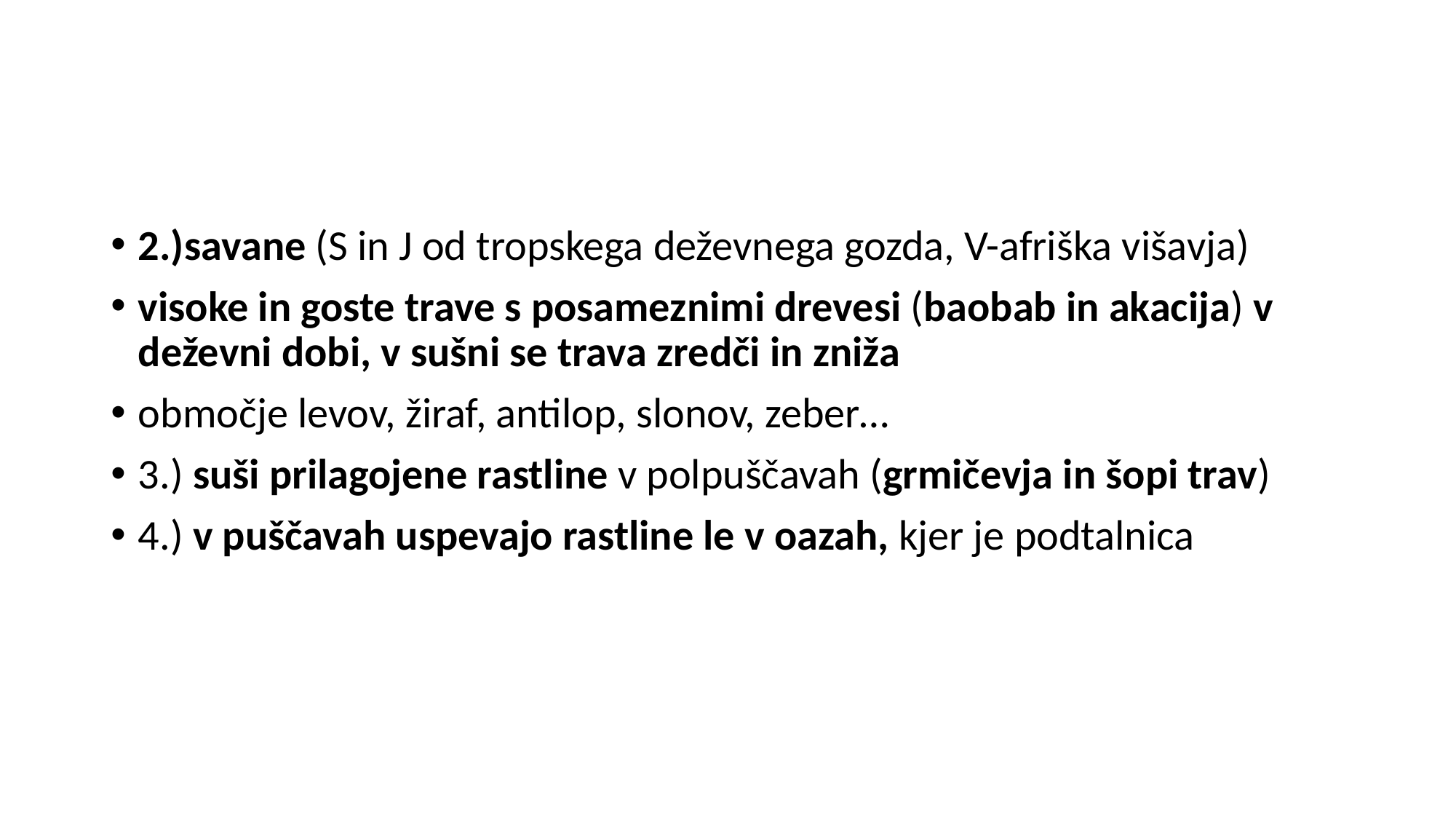

#
2.)savane (S in J od tropskega deževnega gozda, V-afriška višavja)
visoke in goste trave s posameznimi drevesi (baobab in akacija) v deževni dobi, v sušni se trava zredči in zniža
območje levov, žiraf, antilop, slonov, zeber…
3.) suši prilagojene rastline v polpuščavah (grmičevja in šopi trav)
4.) v puščavah uspevajo rastline le v oazah, kjer je podtalnica